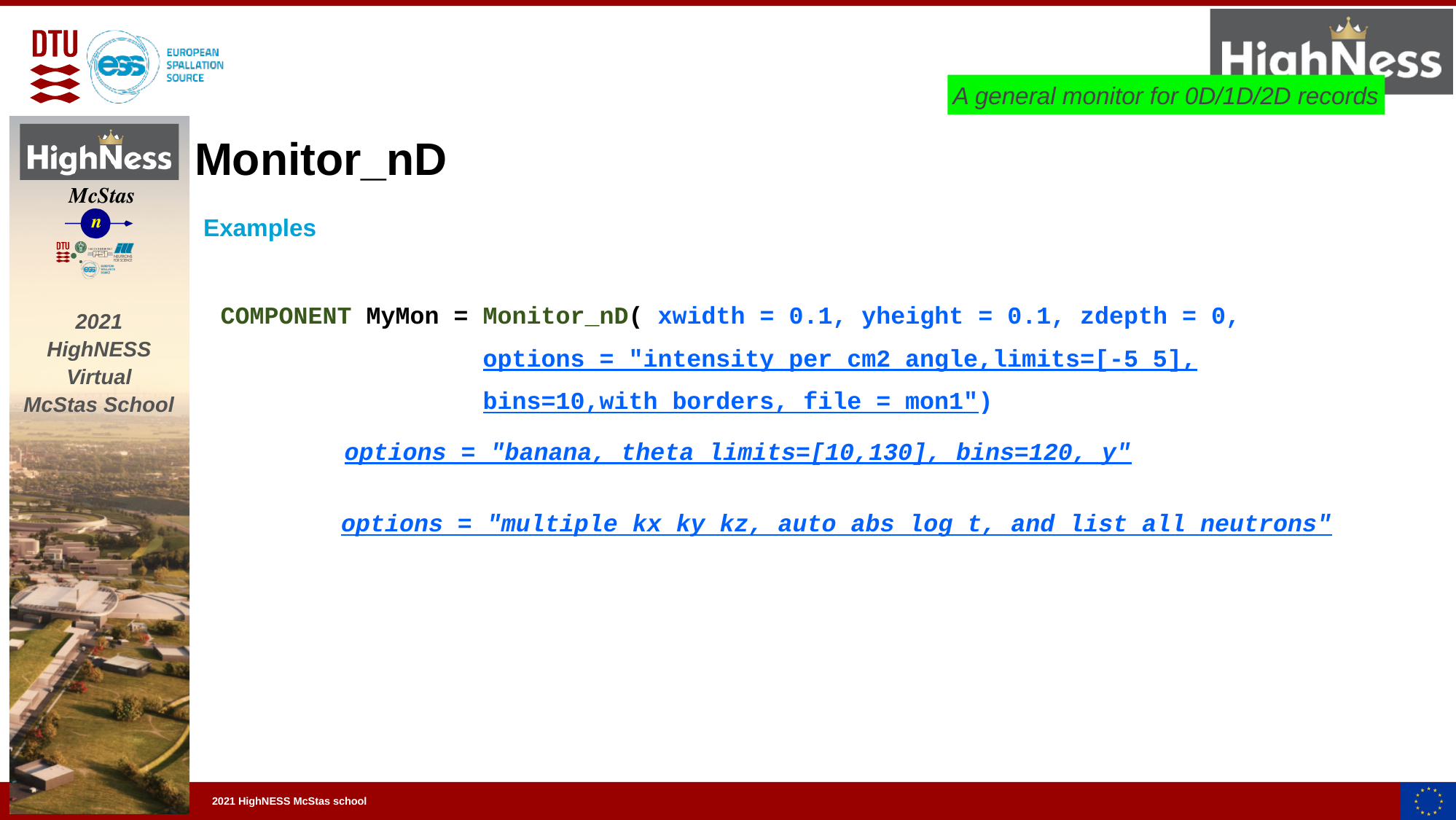

A general monitor for 0D/1D/2D records
Monitor_nD
Examples

COMPONENT MyMon = Monitor_nD( xwidth = 0.1, yheight = 0.1, zdepth = 0,
                  options = "intensity per cm2 angle,limits=[-5 5],
                  bins=10,with borders, file = mon1")
  options = "banana, theta limits=[10,130], bins=120, y"
options = "multiple kx ky kz, auto abs log t, and list all neutrons"
31